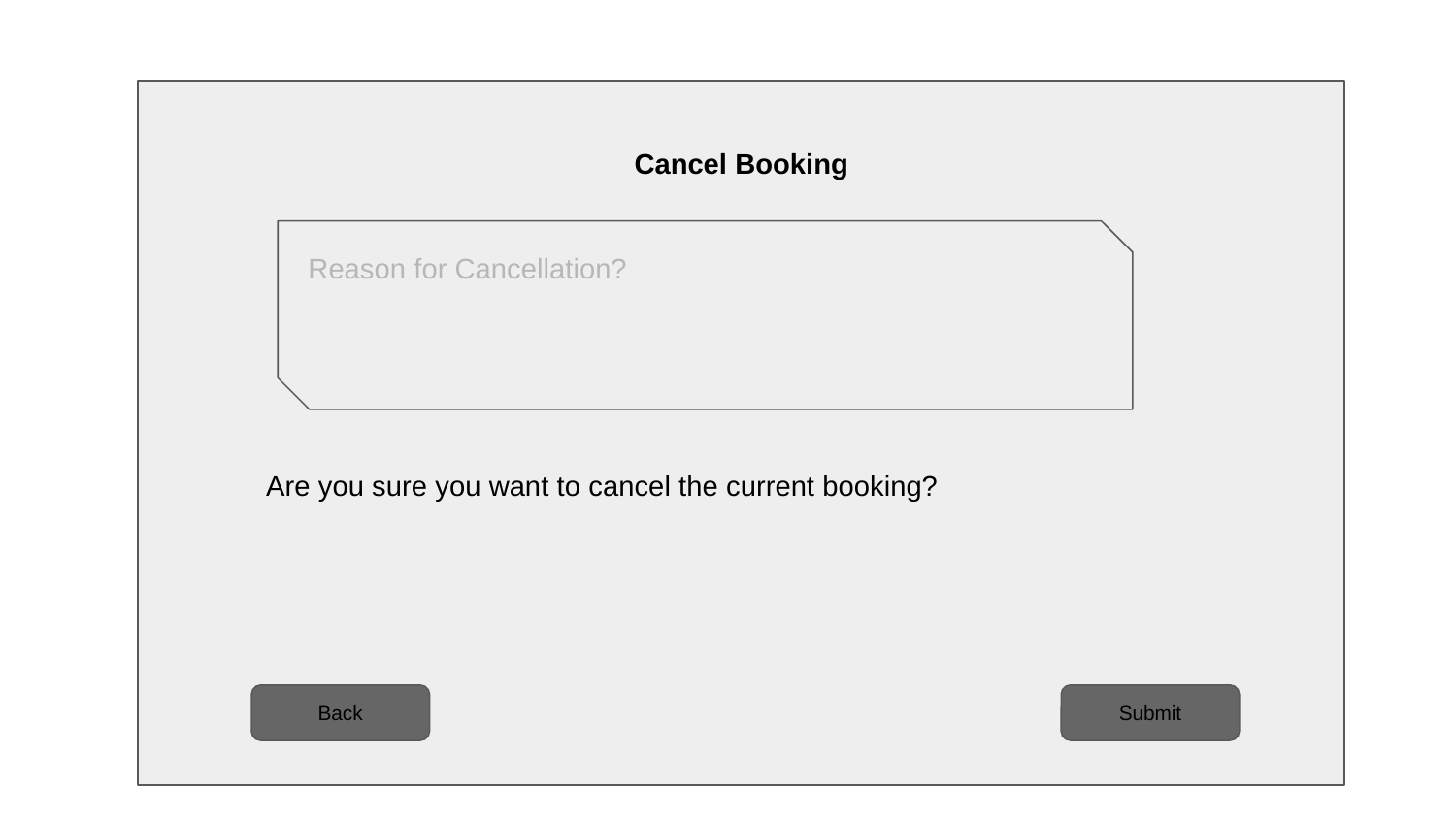

Cancel Booking
Reason for Cancellation?
Are you sure you want to cancel the current booking?
Back
Submit